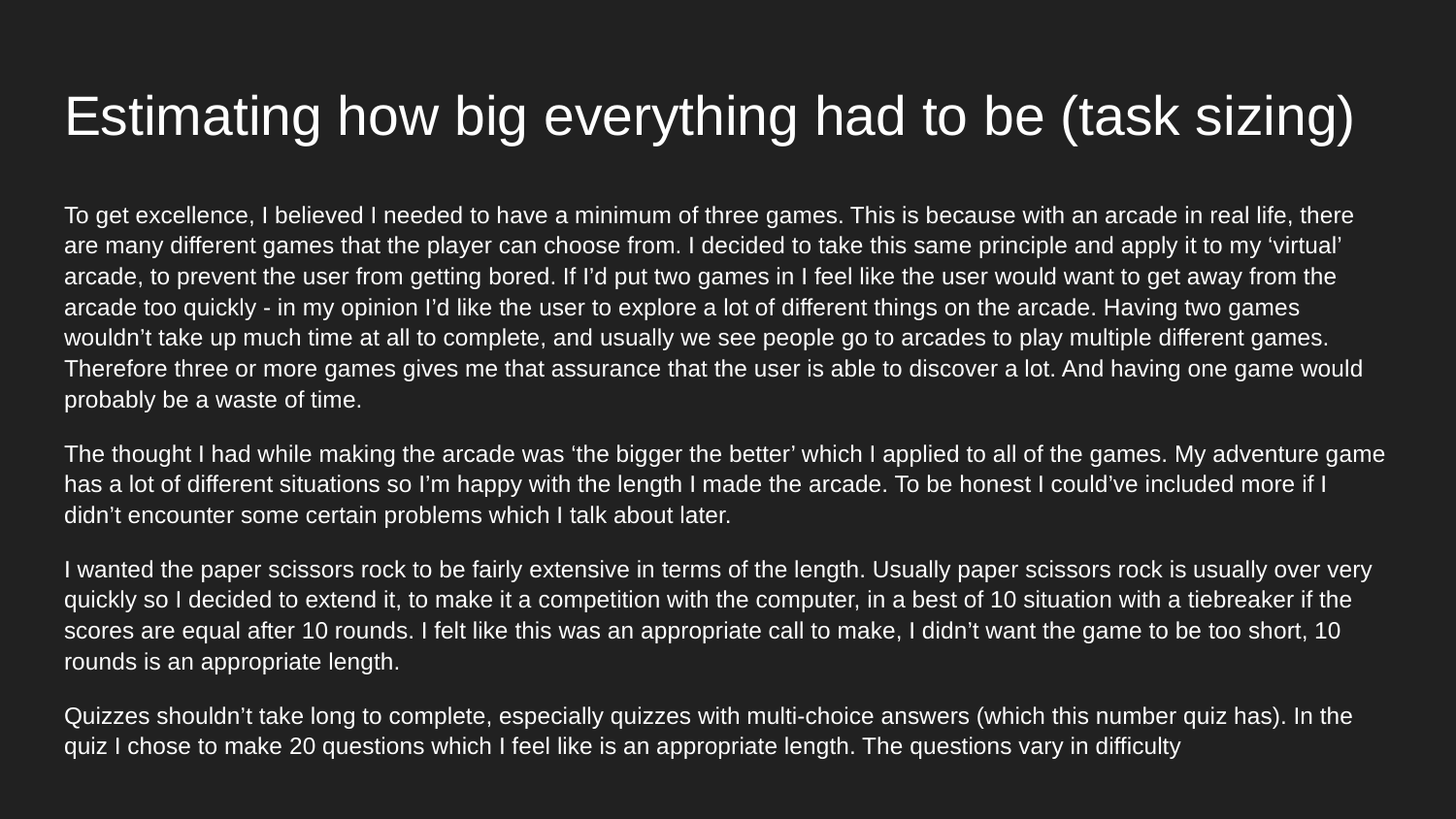

# Estimating how big everything had to be (task sizing)
To get excellence, I believed I needed to have a minimum of three games. This is because with an arcade in real life, there are many different games that the player can choose from. I decided to take this same principle and apply it to my ‘virtual’ arcade, to prevent the user from getting bored. If I’d put two games in I feel like the user would want to get away from the arcade too quickly - in my opinion I’d like the user to explore a lot of different things on the arcade. Having two games wouldn’t take up much time at all to complete, and usually we see people go to arcades to play multiple different games. Therefore three or more games gives me that assurance that the user is able to discover a lot. And having one game would probably be a waste of time.
The thought I had while making the arcade was ‘the bigger the better’ which I applied to all of the games. My adventure game has a lot of different situations so I’m happy with the length I made the arcade. To be honest I could’ve included more if I didn’t encounter some certain problems which I talk about later.
I wanted the paper scissors rock to be fairly extensive in terms of the length. Usually paper scissors rock is usually over very quickly so I decided to extend it, to make it a competition with the computer, in a best of 10 situation with a tiebreaker if the scores are equal after 10 rounds. I felt like this was an appropriate call to make, I didn’t want the game to be too short, 10 rounds is an appropriate length.
Quizzes shouldn’t take long to complete, especially quizzes with multi-choice answers (which this number quiz has). In the quiz I chose to make 20 questions which I feel like is an appropriate length. The questions vary in difficulty